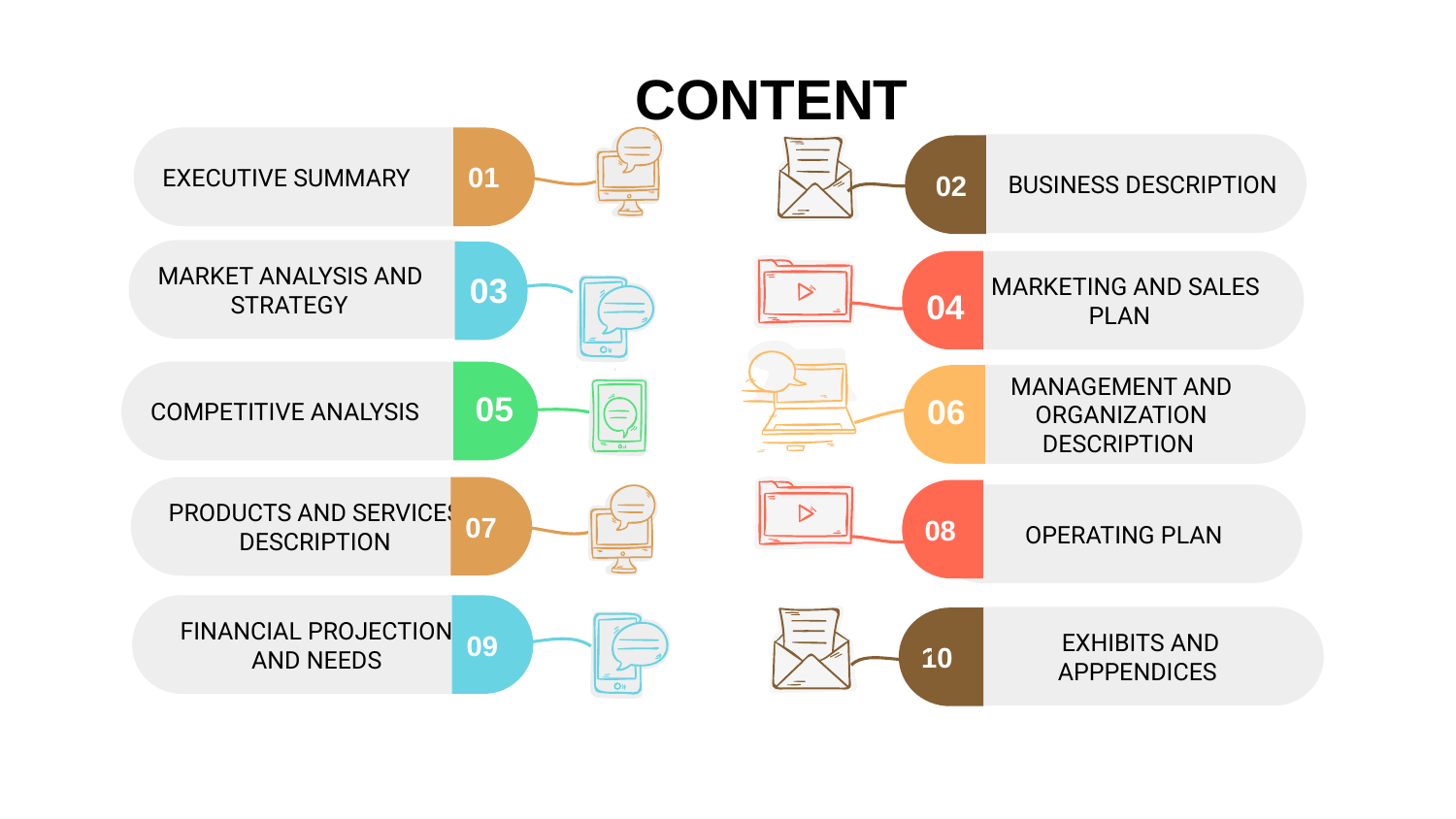

# CONTENT

EXECUTIVE SUMMARY
01

   BUSINESS DESCRIPTION
  02

MARKET ANALYSIS AND
            STRATEGY

   MARKETING AND SALES
PLAN

03

04

COMPETITIVE ANALYSIS
05

MANAGEMENT AND ORGANIZATION DESCRIPTION
06

04
03

PRODUCTS AND SERVICES DESCRIPTION
07

 08
   OPERATING PLAN

FINANCIAL PROJECTION AND NEEDS
09

EXHIBITS AND APPPENDICES
 10

04